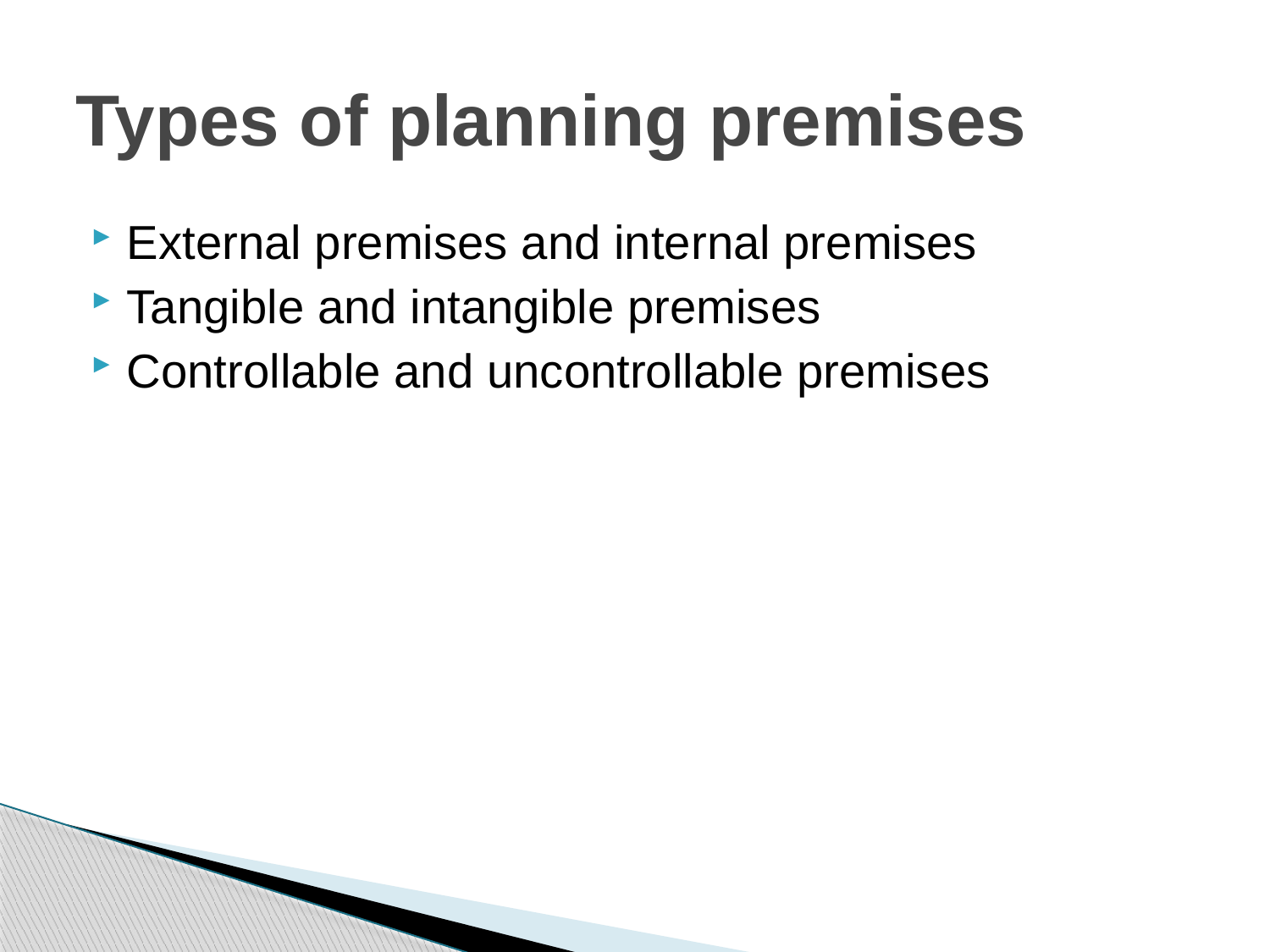

# Types of planning premises
External premises and internal premises
Tangible and intangible premises
Controllable and uncontrollable premises